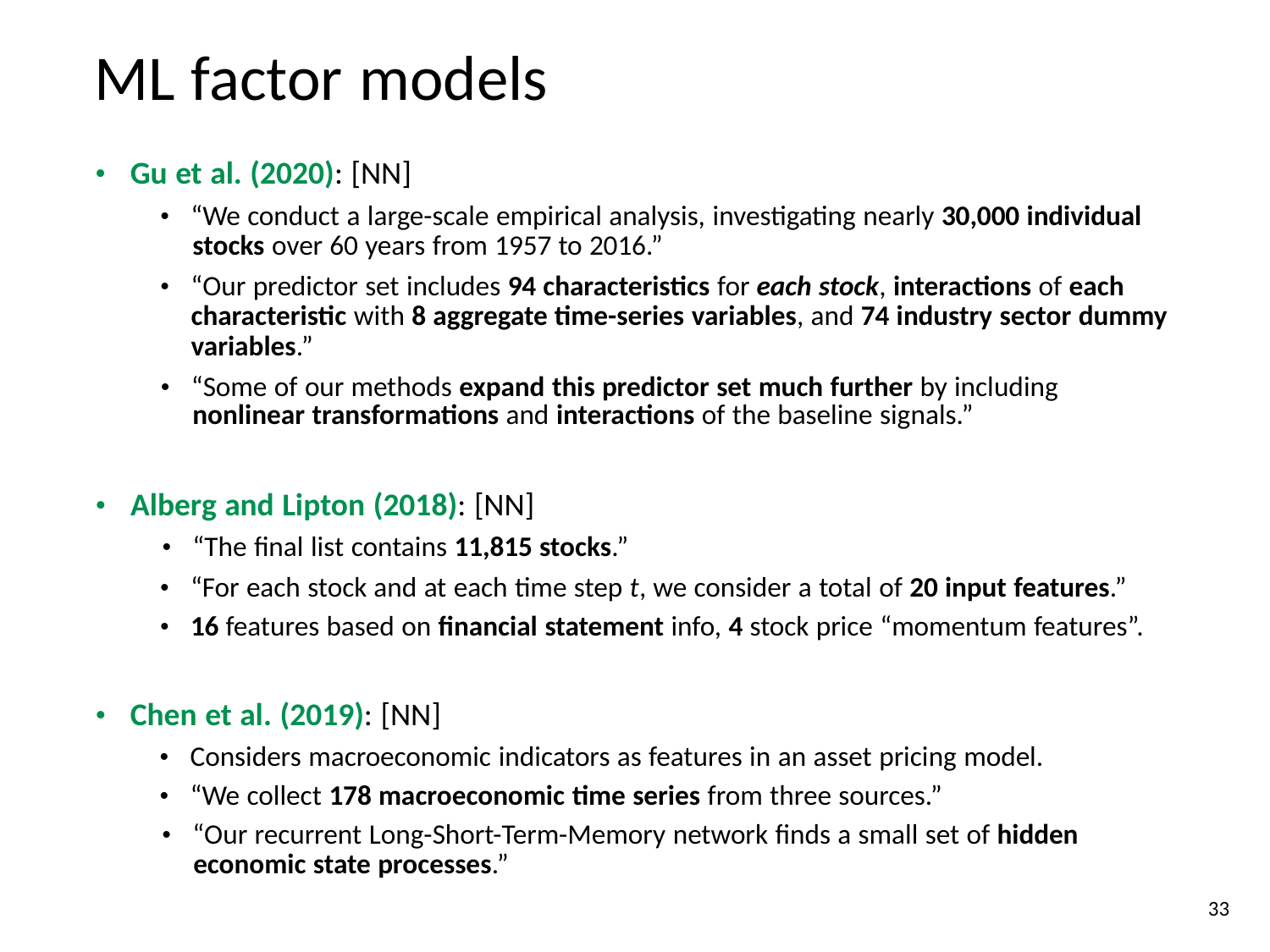

ML factor models
•   Gu et al. (2020): [NN]
•   “We conduct a large-scale empirical analysis, investigating nearly 30,000 individual
stocks over 60 years from 1957 to 2016.”
•   “Our predictor set includes 94 characteristics for each stock, interactions of each
characteristic with 8 aggregate time-series variables, and 74 industry sector dummy
variables.”
•   “Some of our methods expand this predictor set much further by including
nonlinear transformations and interactions of the baseline signals.”
•   Alberg and Lipton (2018): [NN]
•   “The final list contains 11,815 stocks.”
•   “For each stock and at each time step t, we consider a total of 20 input features.”
•   16 features based on financial statement info, 4 stock price “momentum features”.
•   Chen et al. (2019): [NN]
•   Considers macroeconomic indicators as features in an asset pricing model.
•   “We collect 178 macroeconomic time series from three sources.”
•   “Our recurrent Long-Short-Term-Memory network finds a small set of hidden
economic state processes.”
33